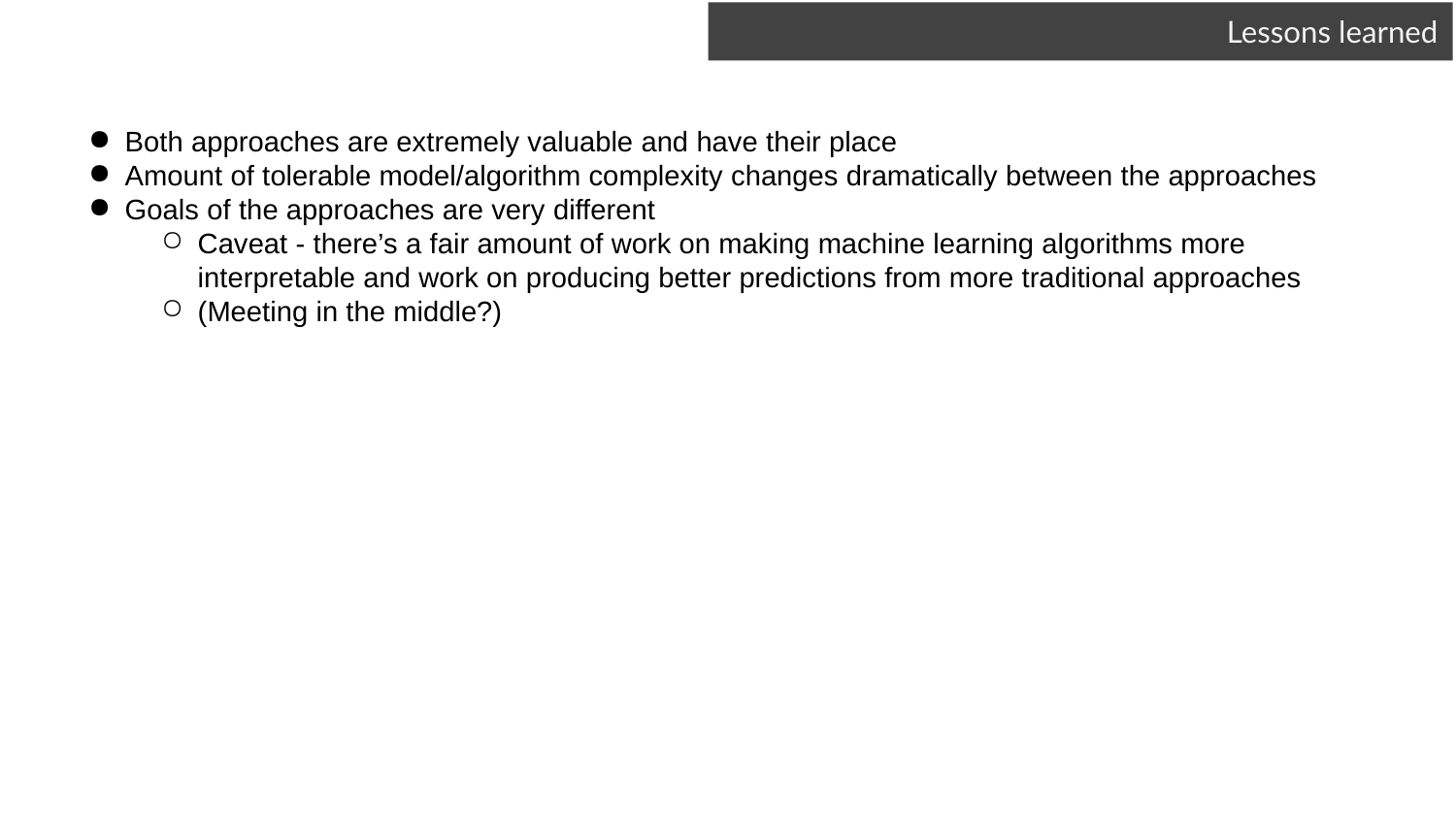

# Lessons learned
Both approaches are extremely valuable and have their place
Amount of tolerable model/algorithm complexity changes dramatically between the approaches
Goals of the approaches are very different
Caveat - there’s a fair amount of work on making machine learning algorithms more interpretable and work on producing better predictions from more traditional approaches
(Meeting in the middle?)